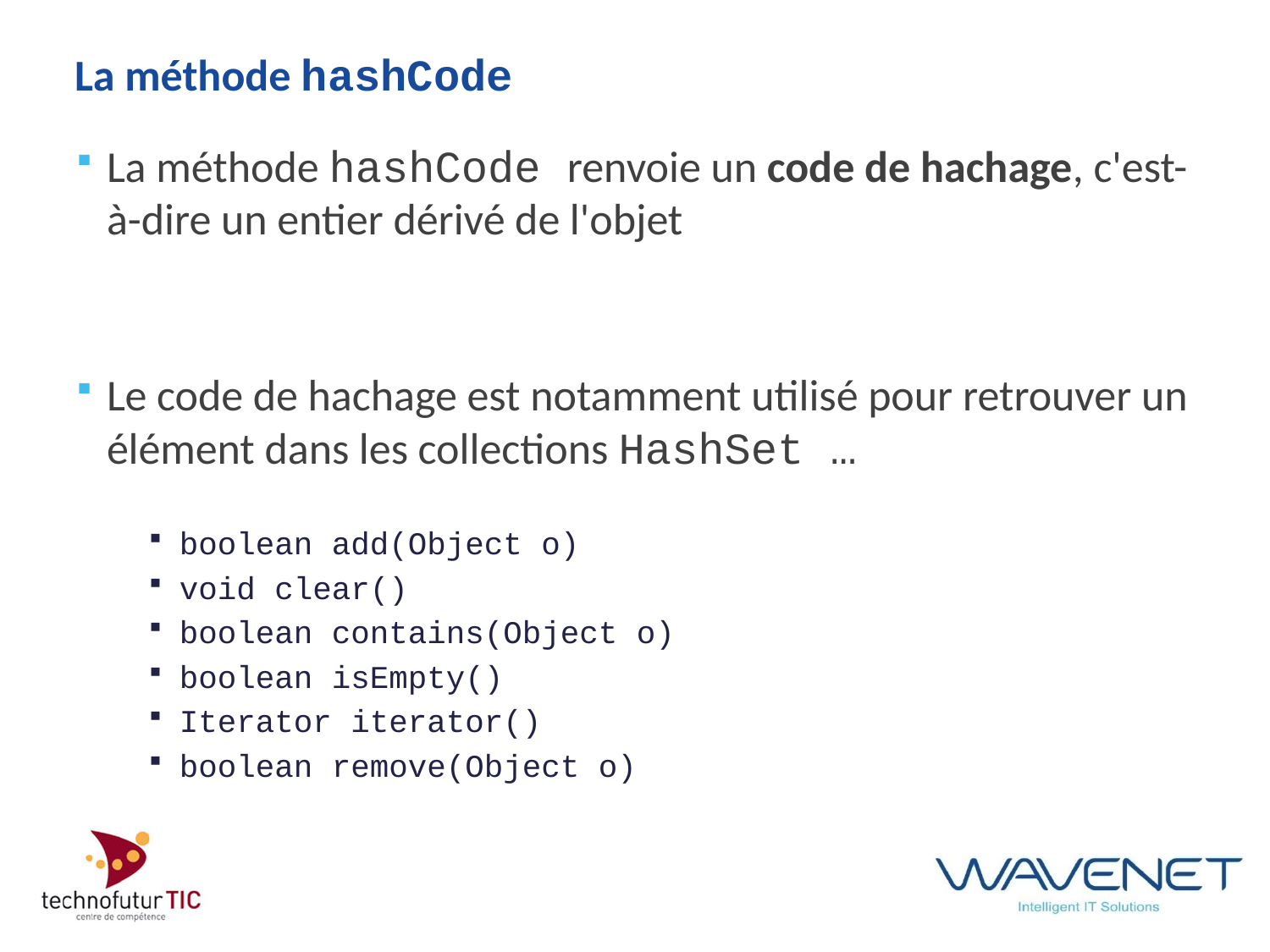

# La méthode hashCode
La méthode hashCode renvoie un code de hachage, c'est-à-dire un entier dérivé de l'objet

Le code de hachage est notamment utilisé pour retrouver un élément dans les collections HashSet …

boolean add(Object o)
void clear()
boolean contains(Object o)
boolean isEmpty()
Iterator iterator()
boolean remove(Object o)